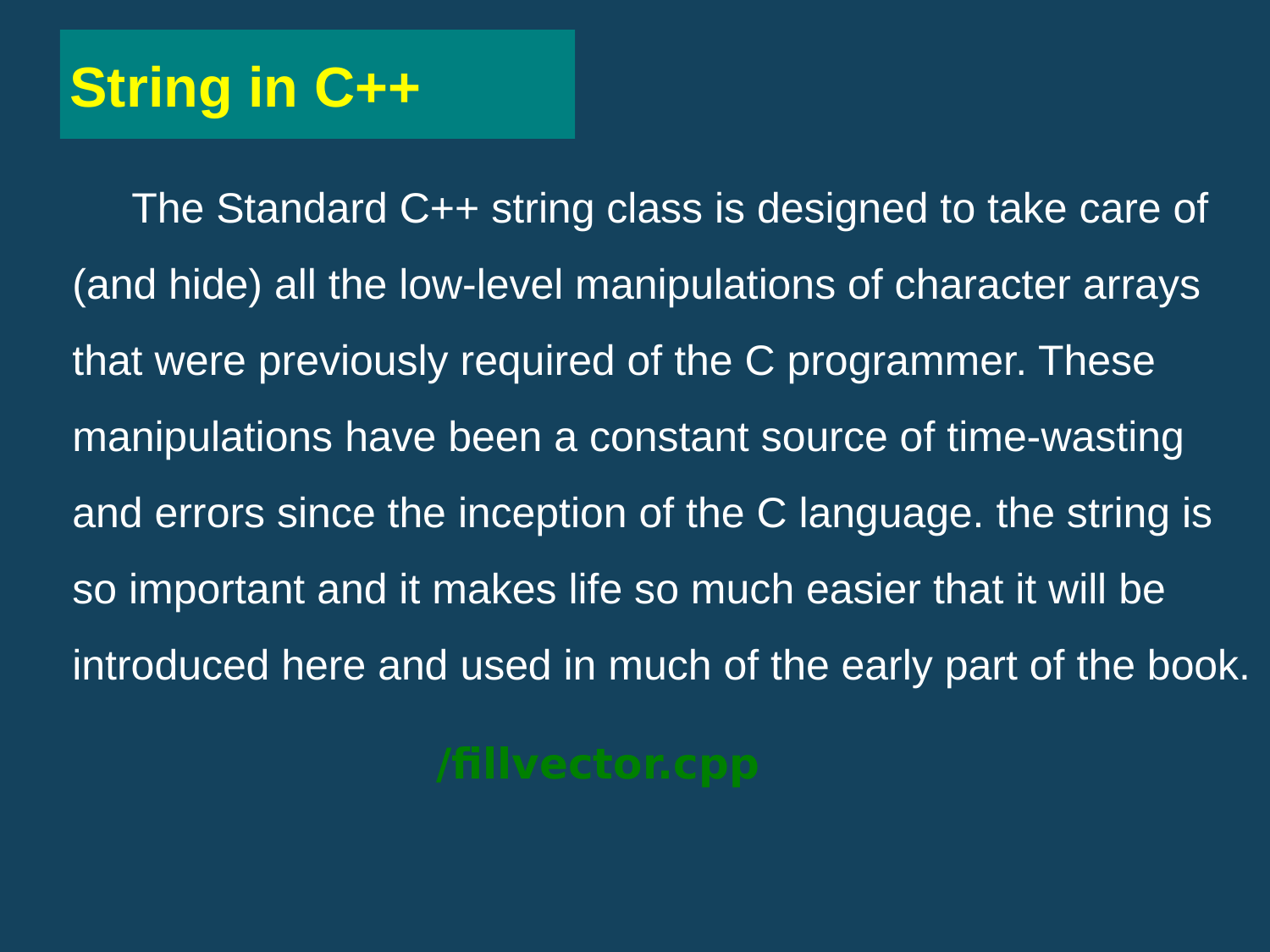

# String in C++
     The Standard C++ string class is designed to take care of (and hide) all the low-level manipulations of character arrays that were previously required of the C programmer. These manipulations have been a constant source of time-wasting and errors since the inception of the C language. the string is so important and it makes life so much easier that it will be introduced here and used in much of the early part of the book.
/fillvector.cpp